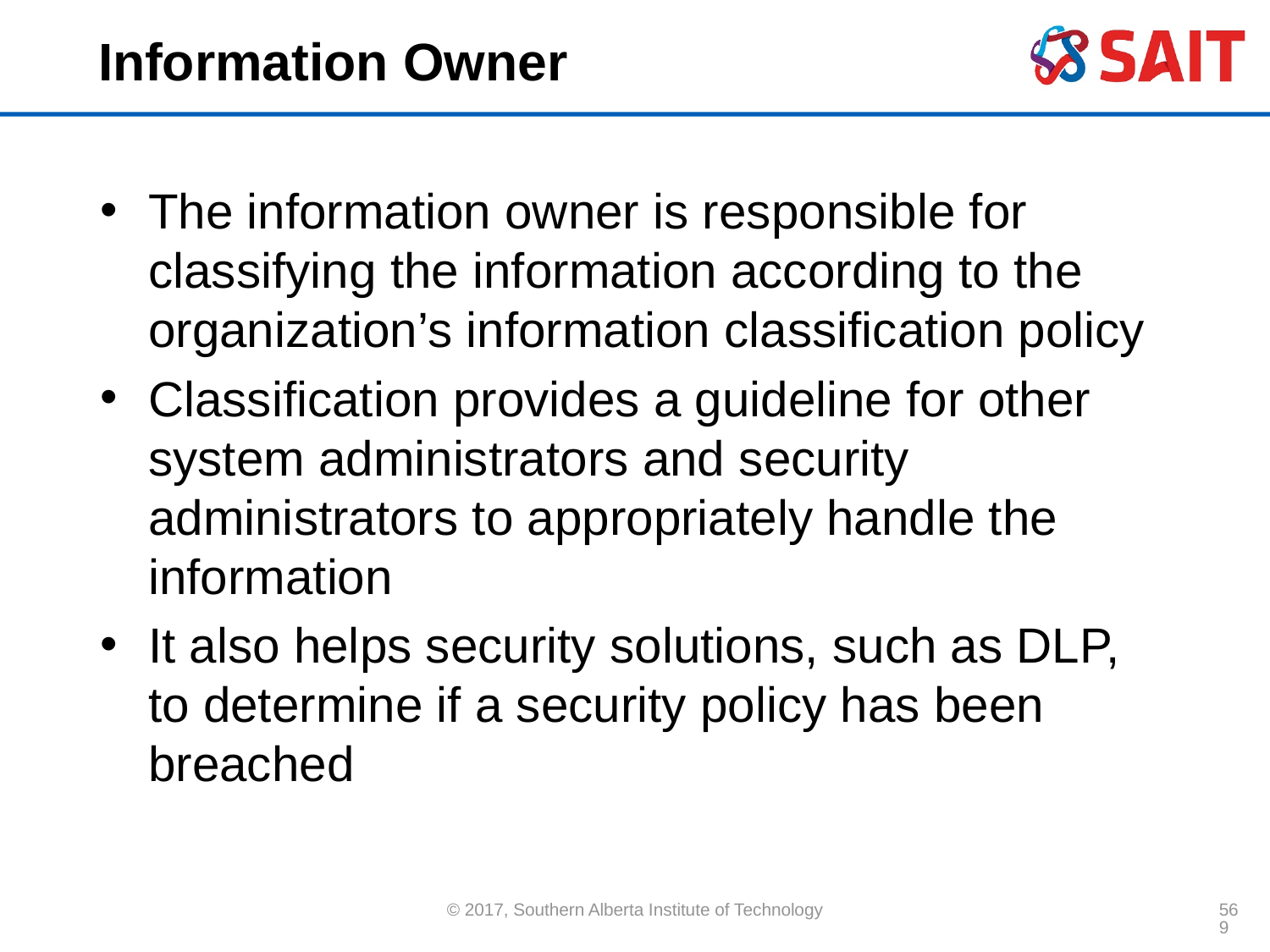

# Information Owner
The information owner is responsible for classifying the information according to the organization’s information classification policy
Classification provides a guideline for other system administrators and security administrators to appropriately handle the information
It also helps security solutions, such as DLP, to determine if a security policy has been breached